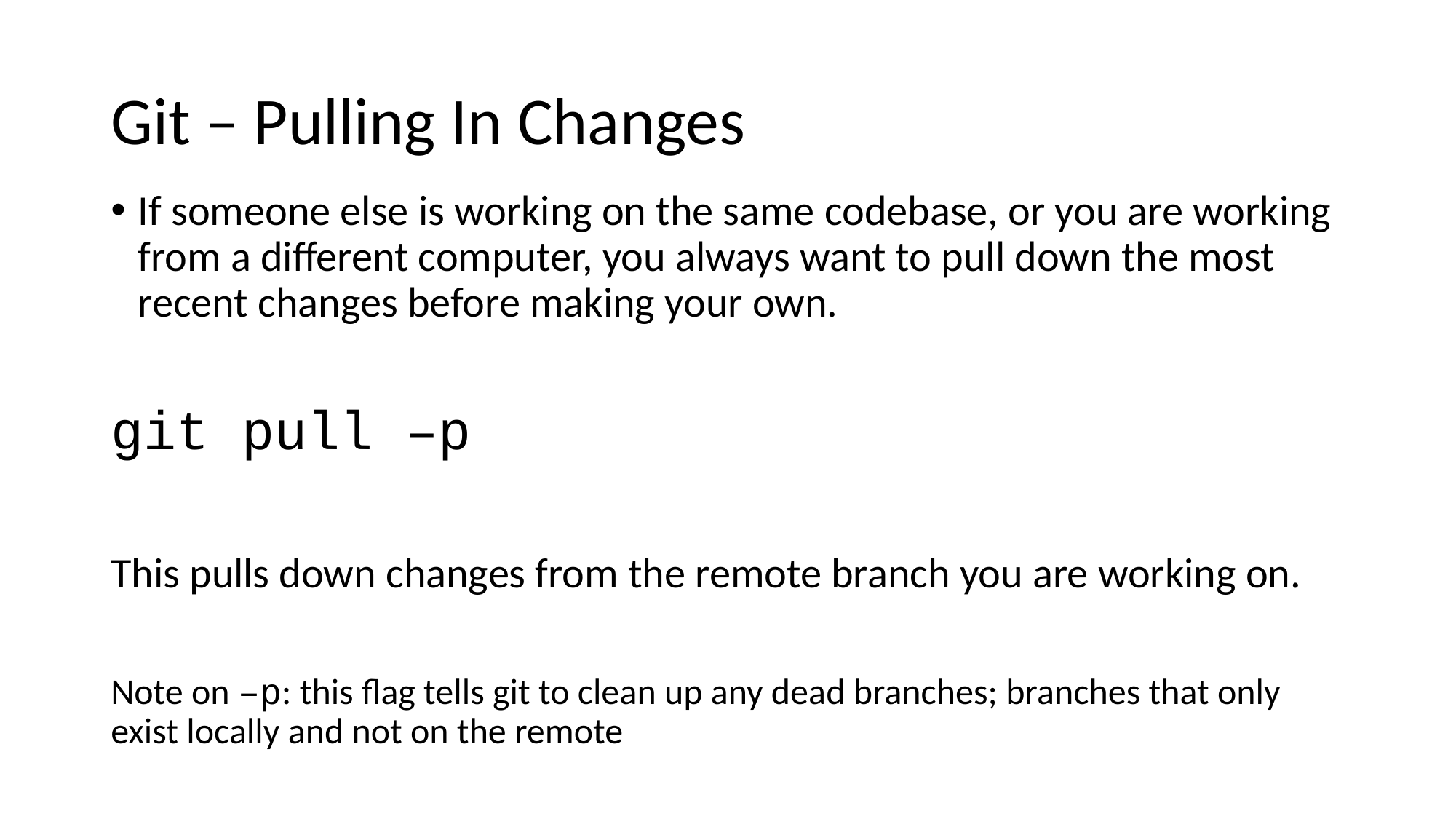

Git – Pulling In Changes
If someone else is working on the same codebase, or you are working from a different computer, you always want to pull down the most recent changes before making your own.

git pull –p

This pulls down changes from the remote branch you are working on.

Note on –p: this flag tells git to clean up any dead branches; branches that only exist locally and not on the remote